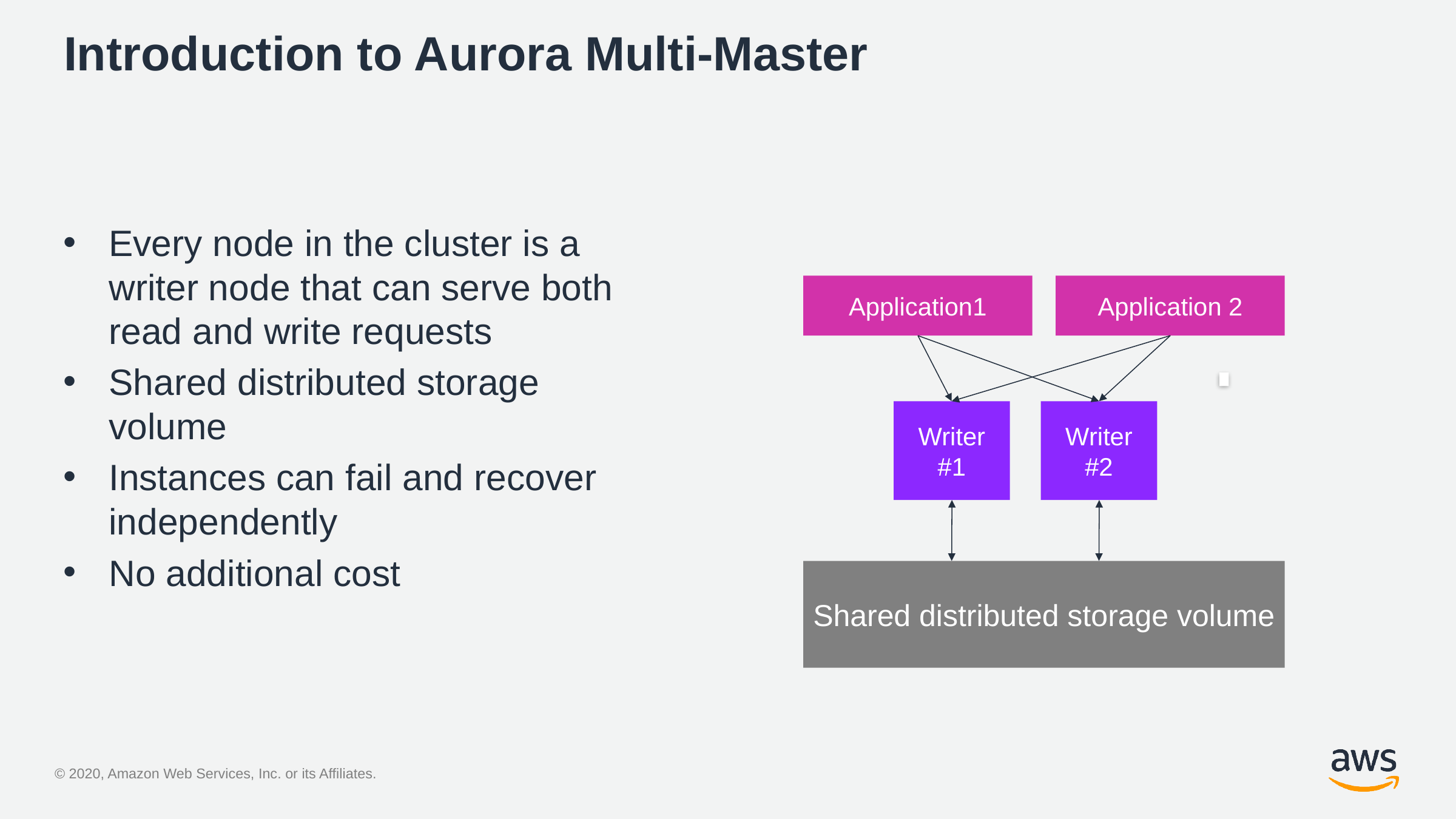

# Introduction to Aurora Multi-Master

Every node in the cluster is a writer node that can serve both read and write requests
Shared distributed storage volume
Instances can fail and recover independently
No additional cost

Application1
Application 2

Writer #1
Writer #2
Shared distributed storage volume